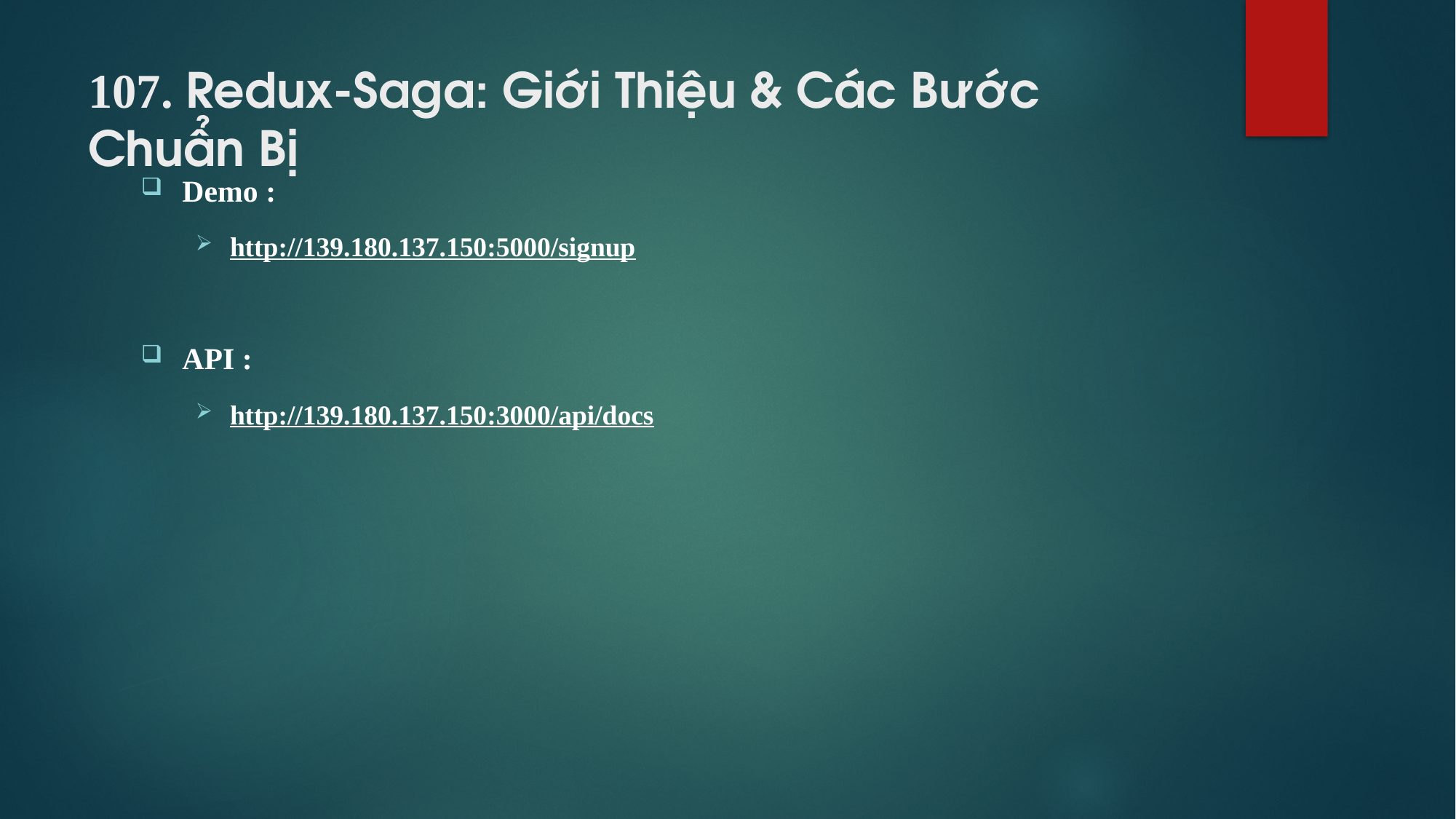

# 107. Redux-Saga: Giới Thiệu & Các Bước Chuẩn Bị
Demo :
http://139.180.137.150:5000/signup

API :
http://139.180.137.150:3000/api/docs